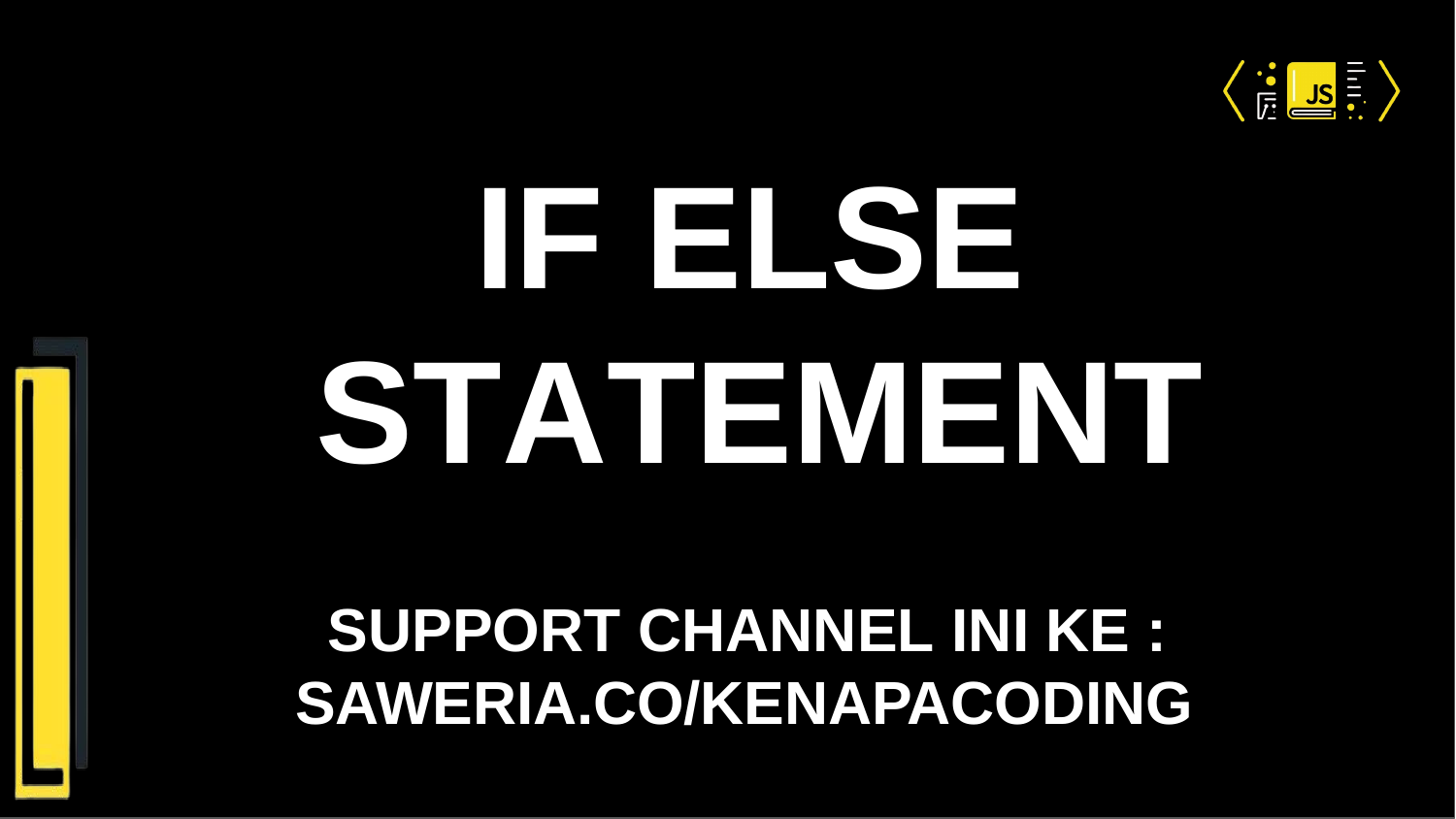

# IF ELSE STATEMENT
SUPPORT CHANNEL INI KE : SAWERIA.CO/KENAPACODING